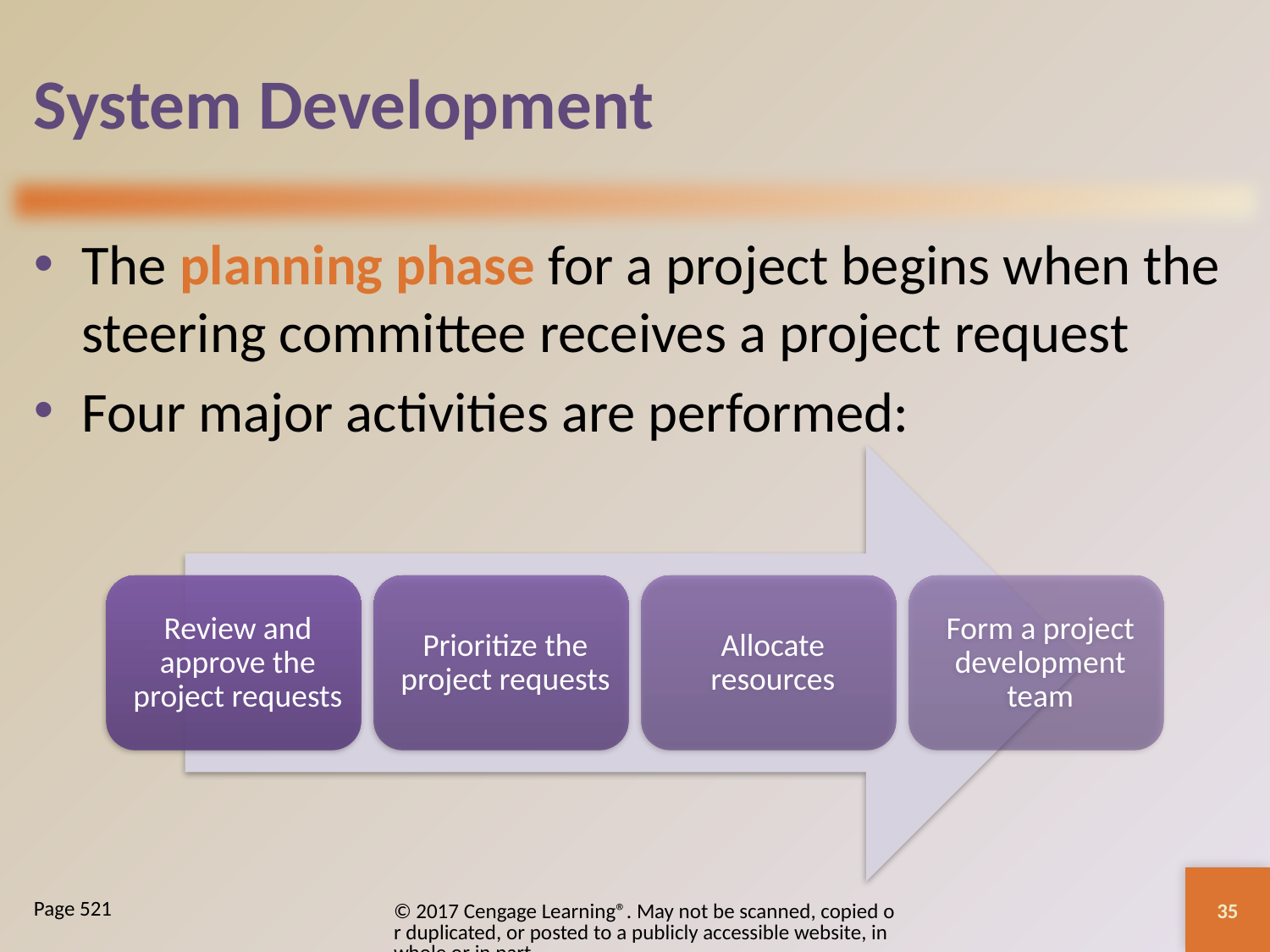

# System Development
The planning phase for a project begins when the steering committee receives a project request
Four major activities are performed:
Review and approve the project requests
Prioritize the project requests
Allocate resources
Form a project development team
35
© 2017 Cengage Learning®. May not be scanned, copied or duplicated, or posted to a publicly accessible website, in whole or in part.
Page 521